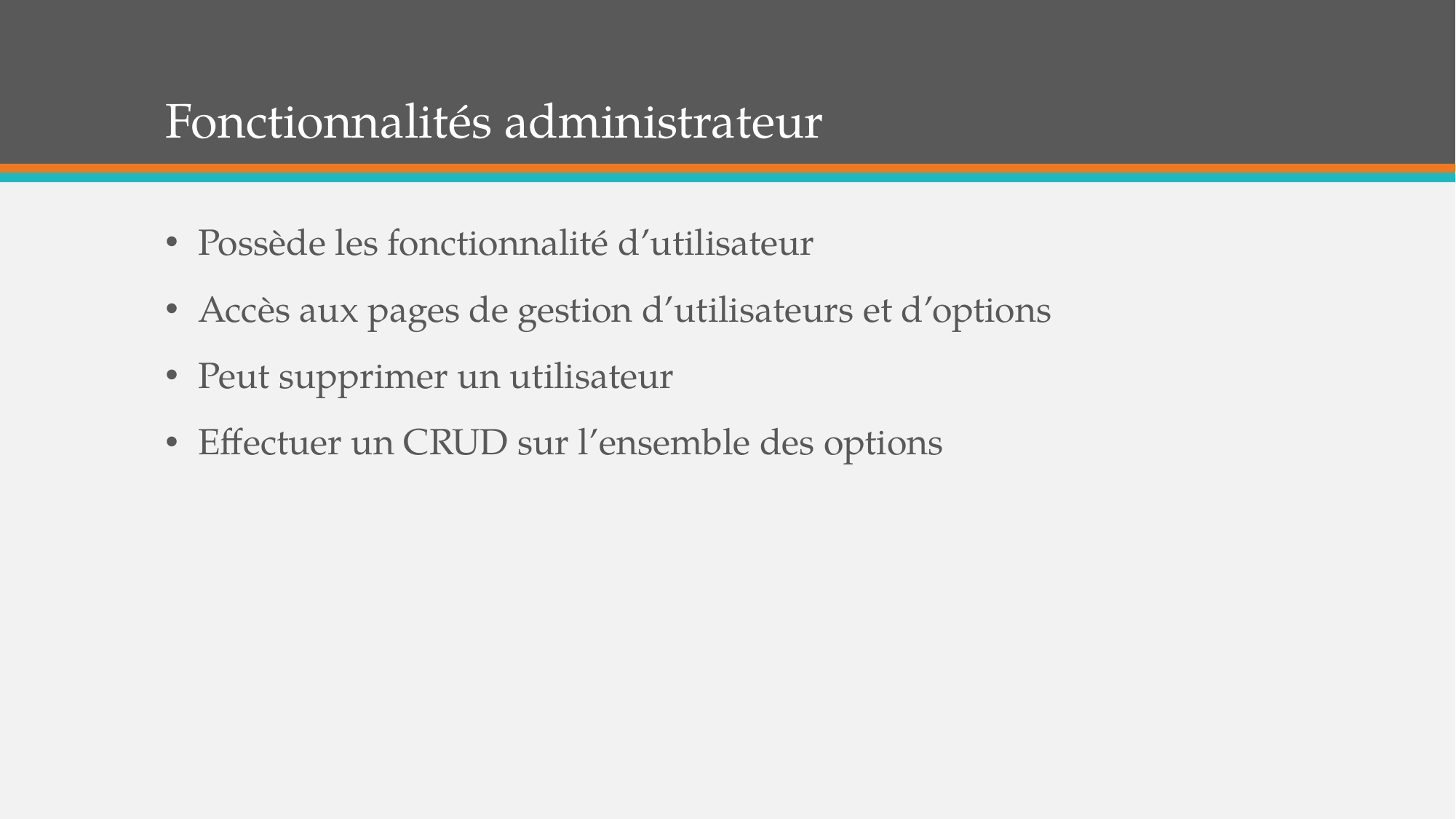

# Fonctionnalités administrateur
Possède les fonctionnalité d’utilisateur
Accès aux pages de gestion d’utilisateurs et d’options
Peut supprimer un utilisateur
Effectuer un CRUD sur l’ensemble des options